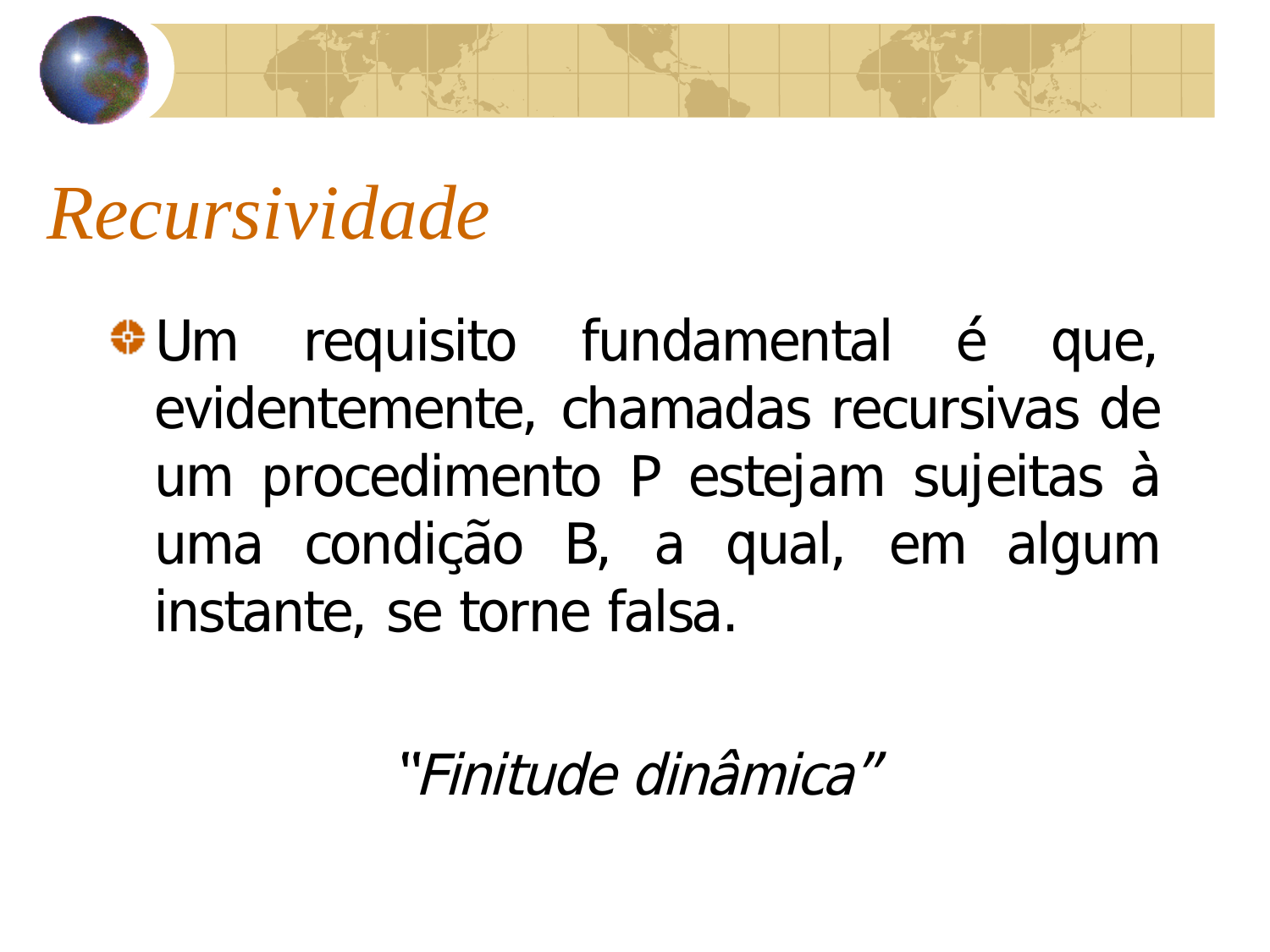

Recursividade
Um requisito fundamental é que, evidentemente, chamadas recursivas de um procedimento P estejam sujeitas à uma condição B, a qual, em algum instante, se torne falsa.

“Finitude dinâmica”